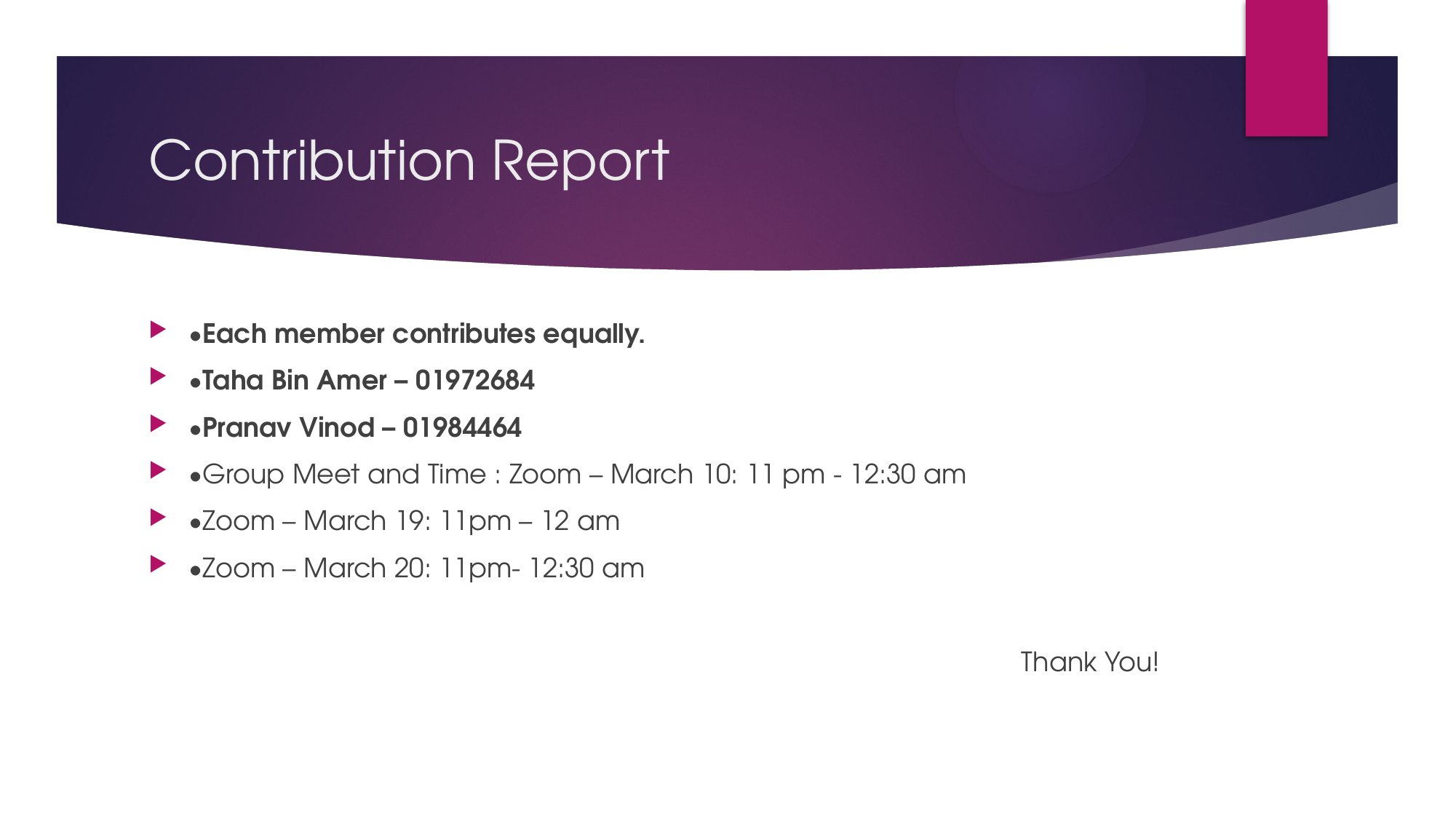

# Contribution Report
•Each member contributes equally.
•Taha Bin Amer – 01972684
•Pranav Vinod – 01984464
•Group Meet and Time : Zoom – March 10: 11 pm - 12:30 am
•Zoom – March 19: 11pm – 12 am
•Zoom – March 20: 11pm- 12:30 am

                                                                                                                     Thank You!